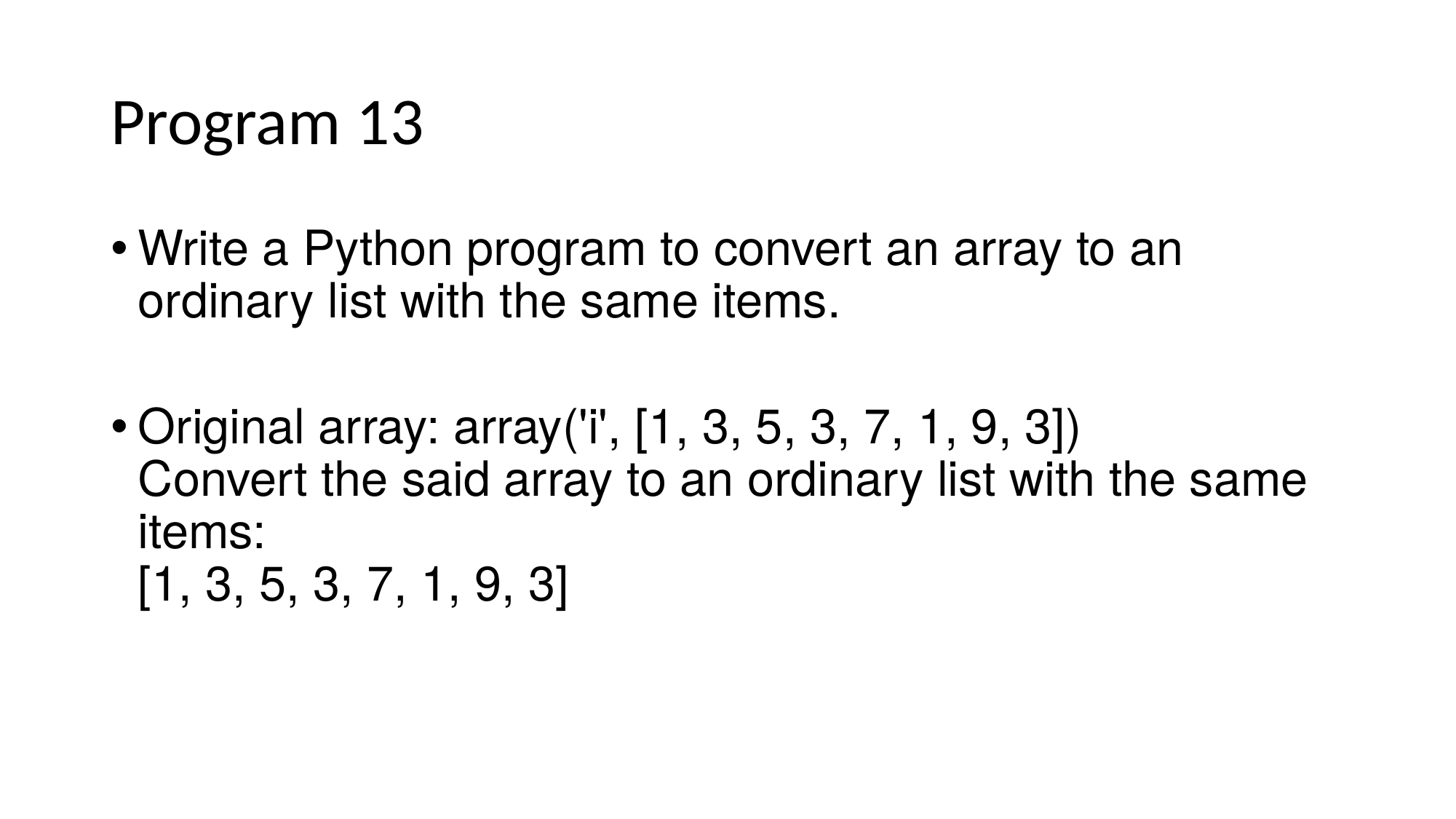

# Program 13
Write a Python program to convert an array to an ordinary list with the same items.
Original array: array('i', [1, 3, 5, 3, 7, 1, 9, 3])
Convert the said array to an ordinary list with the same items:
[1, 3, 5, 3, 7, 1, 9, 3]